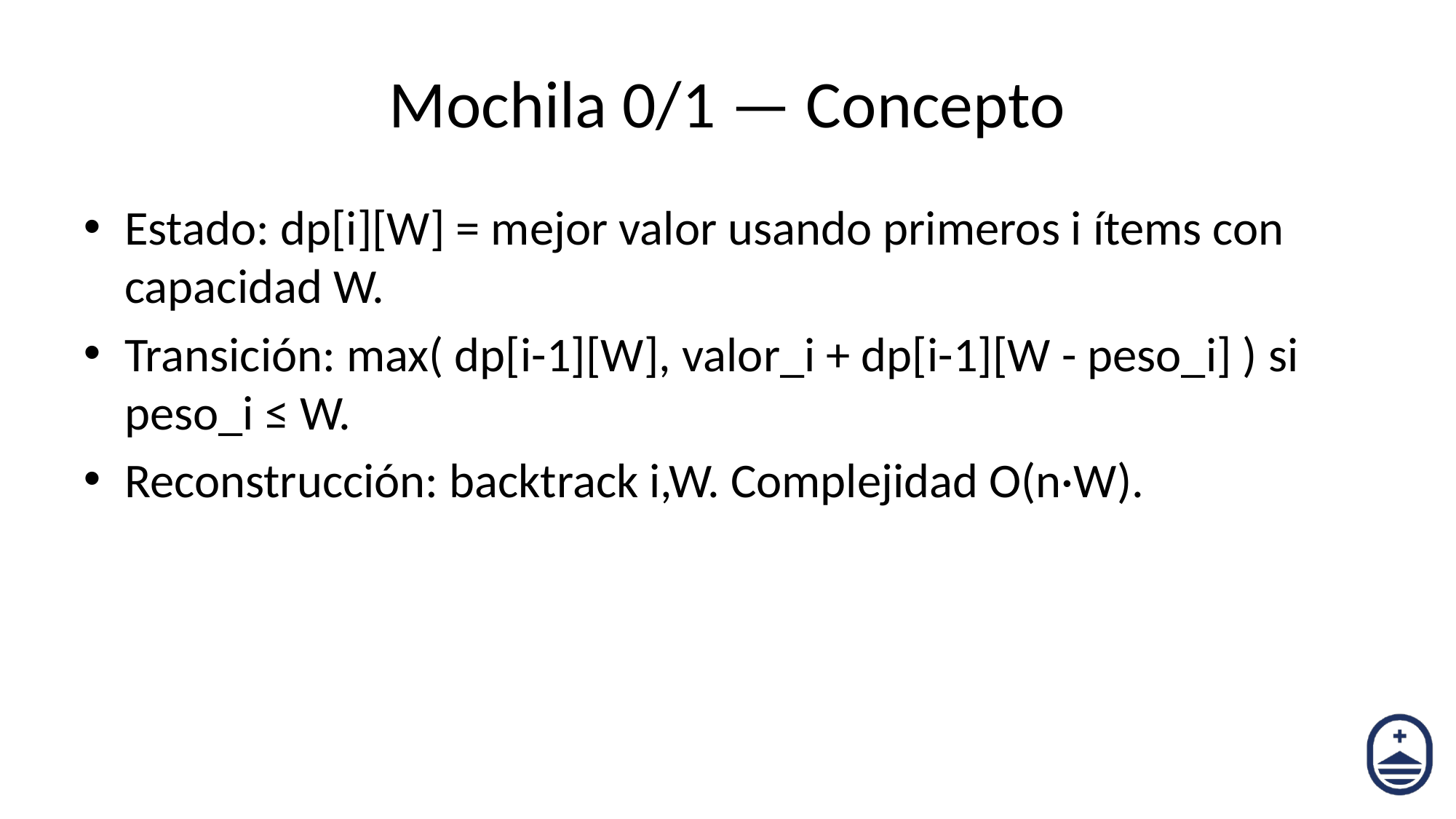

# Mochila 0/1 — Concepto
Estado: dp[i][W] = mejor valor usando primeros i ítems con capacidad W.
Transición: max( dp[i-1][W], valor_i + dp[i-1][W - peso_i] ) si peso_i ≤ W.
Reconstrucción: backtrack i,W. Complejidad O(n·W).